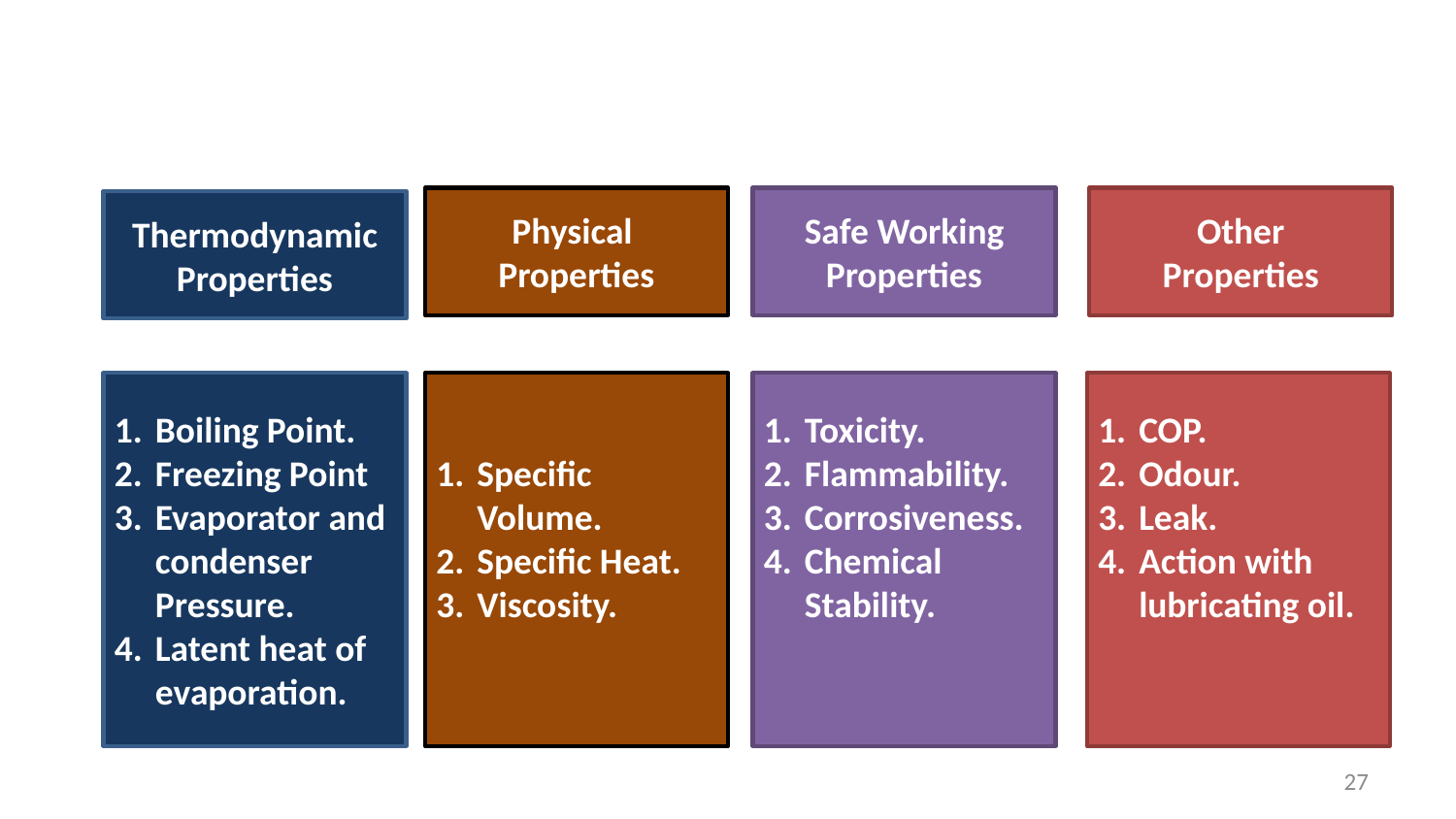

Properties of a Good Refrigerant:

Physical
Properties
Safe Working Properties
Other
Properties
Thermodynamic Properties
Boiling Point.
Freezing Point
Evaporator and condenser Pressure.
Latent heat of evaporation.
Specific Volume.
Specific Heat.
Viscosity.

Toxicity.
Flammability.
Corrosiveness.
Chemical Stability.

COP.
Odour.
Leak.
Action with lubricating oil.

27